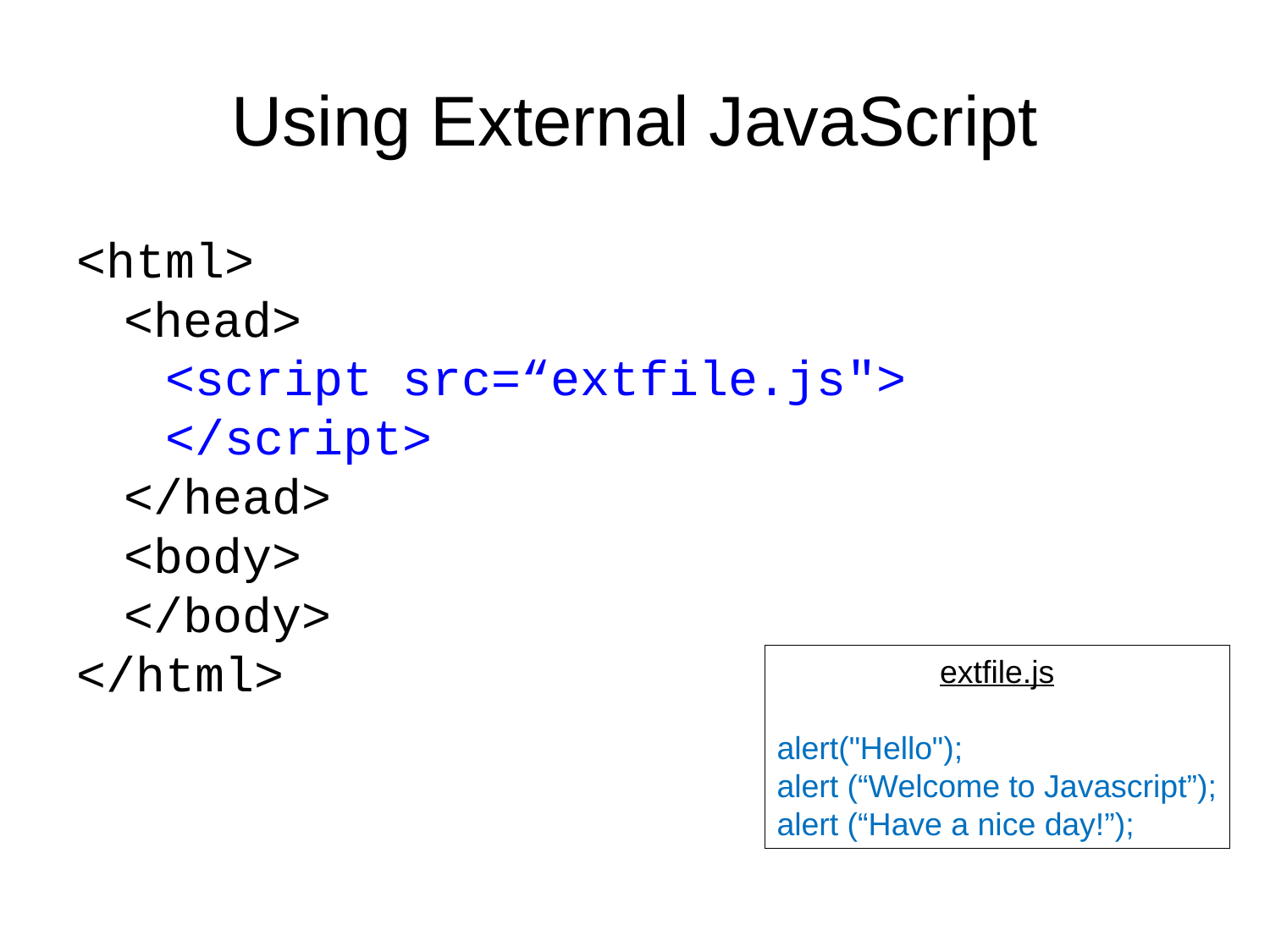

# Using External JavaScript
<html>
	<head>
   <script src=“extfile.js">
   </script>
	</head>
	<body>
	</body>
</html>
extfile.js

alert("Hello");
alert (“Welcome to Javascript”);
alert (“Have a nice day!”);